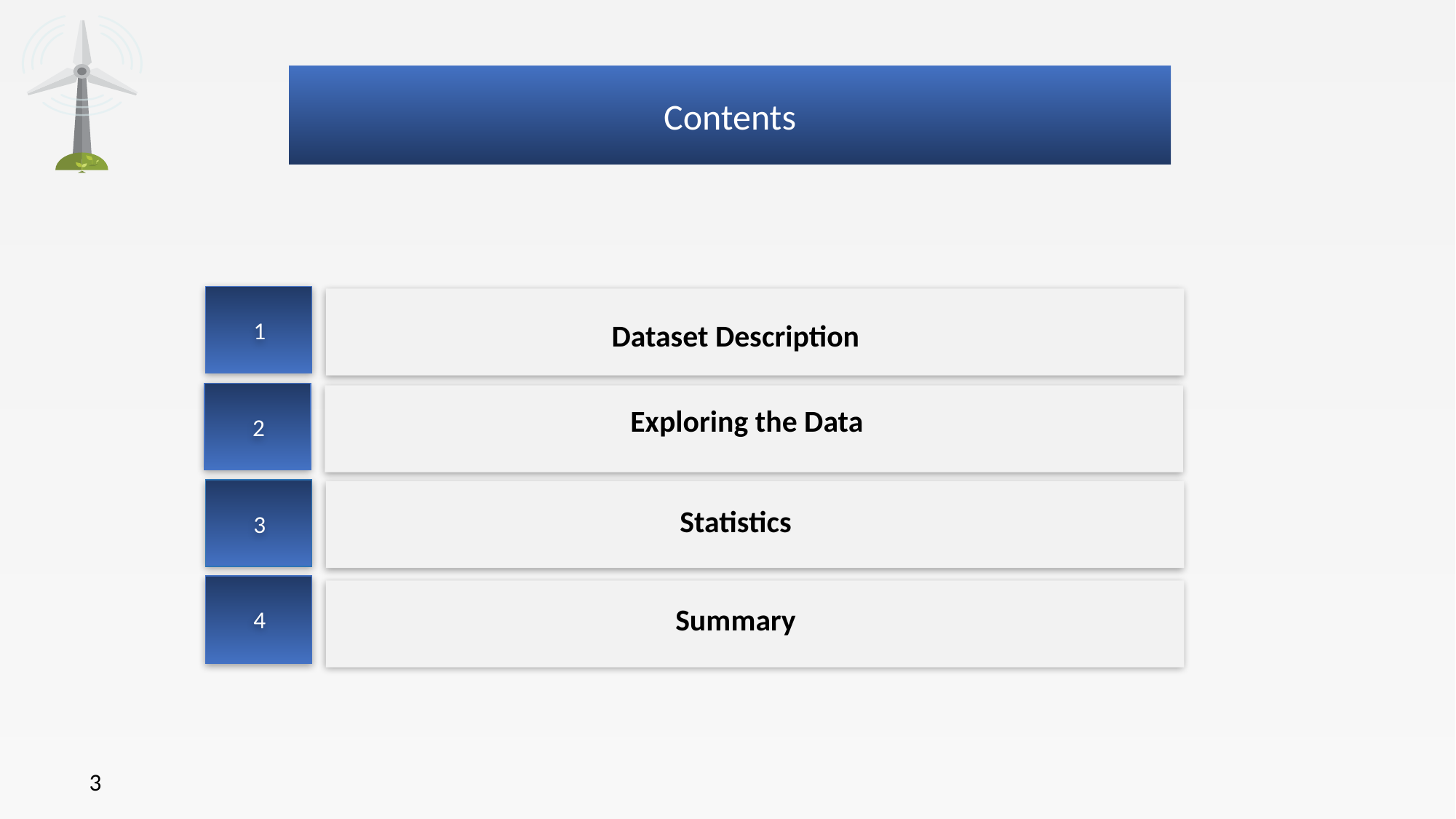

# Contents

1

Dataset Description

2

Exploring the Data

3

Statistics

4

Summary
3